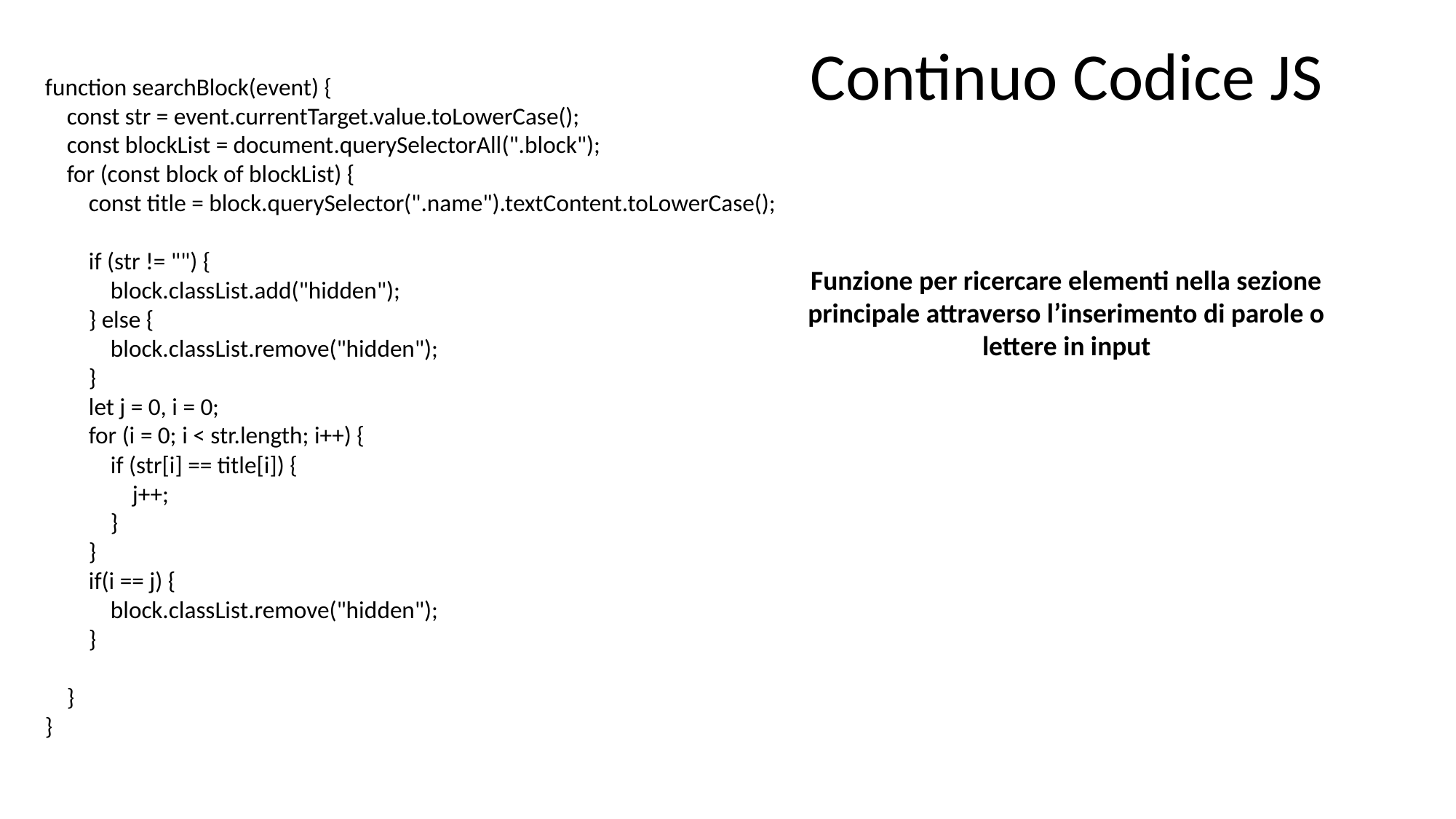

Continuo Codice JS
function searchBlock(event) {
    const str = event.currentTarget.value.toLowerCase();
    const blockList = document.querySelectorAll(".block");
    for (const block of blockList) {
        const title = block.querySelector(".name").textContent.toLowerCase();

        if (str != "") {
            block.classList.add("hidden");
        } else {
            block.classList.remove("hidden");
        }
        let j = 0, i = 0;
        for (i = 0; i < str.length; i++) {
            if (str[i] == title[i]) {
                j++;
            }
        }
        if(i == j) {
            block.classList.remove("hidden");
        }

    }
}
Funzione per ricercare elementi nella sezione principale attraverso l’inserimento di parole o lettere in input